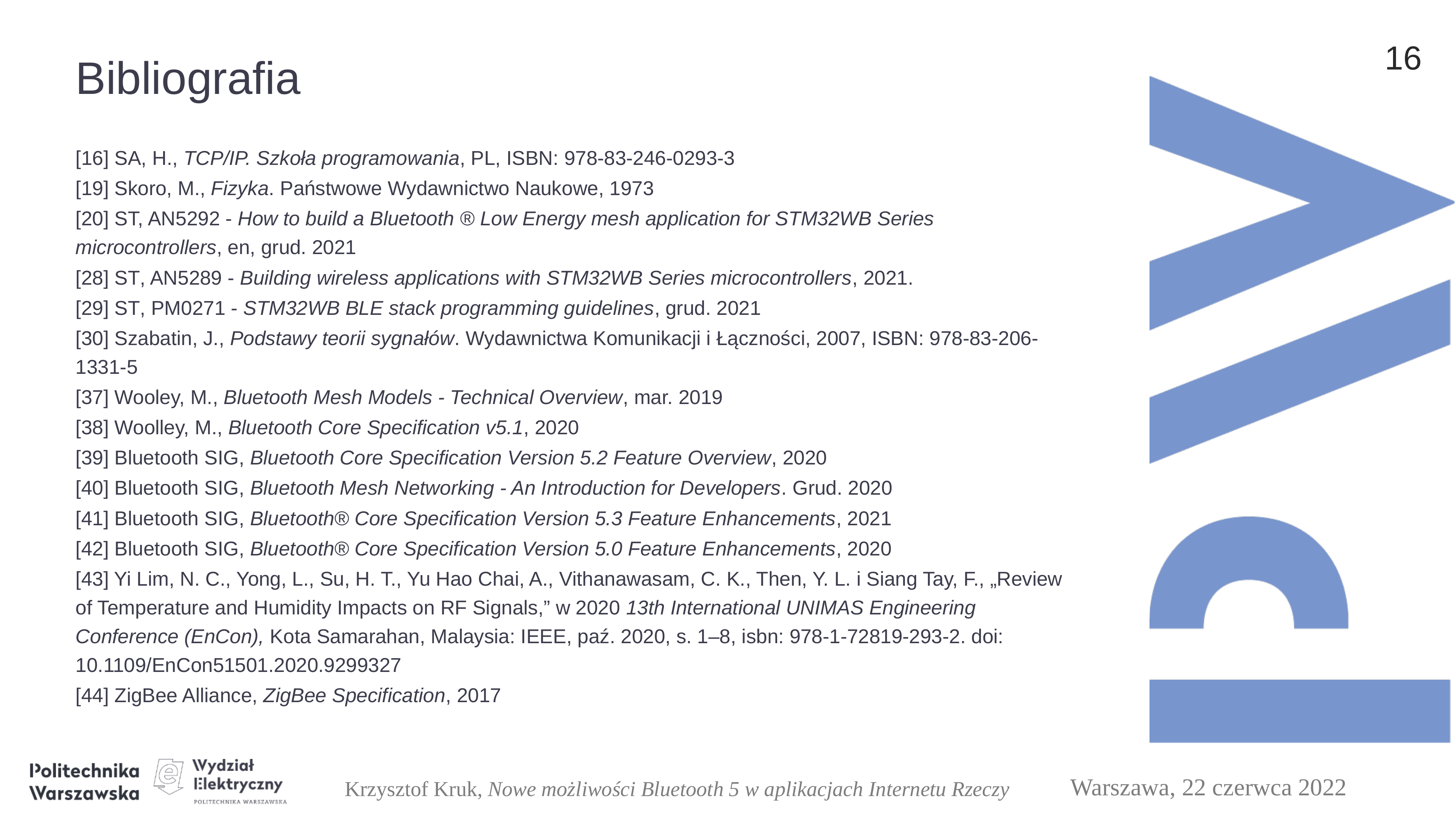

Bibliografia
[16] SA, H., TCP/IP. Szkoła programowania, PL, ISBN: 978-83-246-0293-3
[19] Skoro, M., Fizyka. Państwowe Wydawnictwo Naukowe, 1973
[20] ST, AN5292 - How to build a Bluetooth ® Low Energy mesh application for STM32WB Series microcontrollers, en, grud. 2021
[28] ST, AN5289 - Building wireless applications with STM32WB Series microcontrollers, 2021.
[29] ST, PM0271 - STM32WB BLE stack programming guidelines, grud. 2021
[30] Szabatin, J., Podstawy teorii sygnałów. Wydawnictwa Komunikacji i Łączności, 2007, ISBN: 978-83-206-1331-5
[37] Wooley, M., Bluetooth Mesh Models - Technical Overview, mar. 2019
[38] Woolley, M., Bluetooth Core Specification v5.1, 2020
[39] Bluetooth SIG, Bluetooth Core Specification Version 5.2 Feature Overview, 2020
[40] Bluetooth SIG, Bluetooth Mesh Networking - An Introduction for Developers. Grud. 2020
[41] Bluetooth SIG, Bluetooth® Core Specification Version 5.3 Feature Enhancements, 2021
[42] Bluetooth SIG, Bluetooth® Core Specification Version 5.0 Feature Enhancements, 2020
[43] Yi Lim, N. C., Yong, L., Su, H. T., Yu Hao Chai, A., Vithanawasam, C. K., Then, Y. L. i Siang Tay, F., „Review of Temperature and Humidity Impacts on RF Signals,” w 2020 13th International UNIMAS Engineering Conference (EnCon), Kota Samarahan, Malaysia: IEEE, paź. 2020, s. 1–8, isbn: 978-1-72819-293-2. doi: 10.1109/EnCon51501.2020.9299327
[44] ZigBee Alliance, ZigBee Specification, 2017